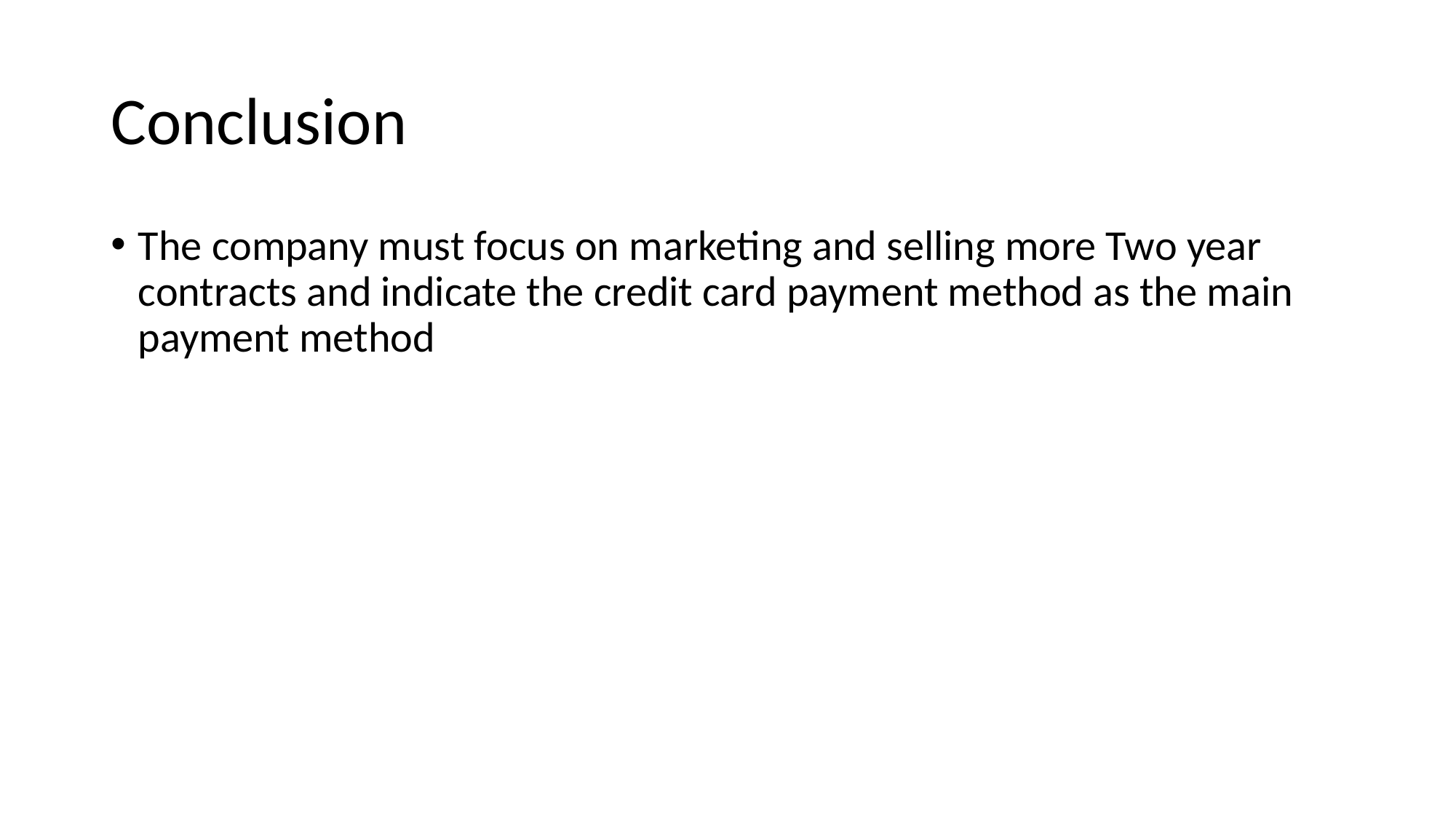

# Conclusion
The company must focus on marketing and selling more Two year contracts and indicate the credit card payment method as the main payment method